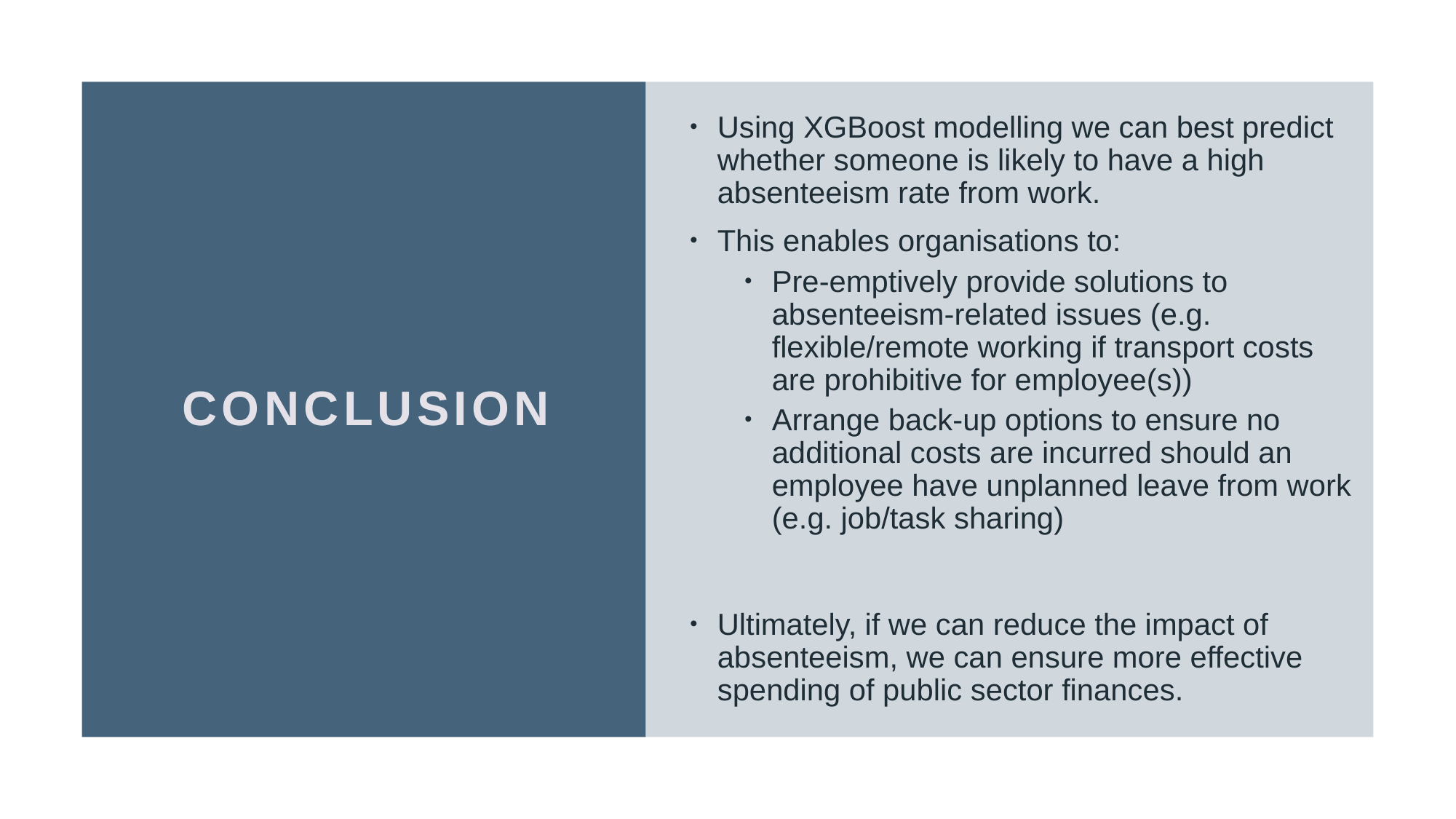

Using XGBoost modelling we can best predict whether someone is likely to have a high absenteeism rate from work.
This enables organisations to:
Pre-emptively provide solutions to absenteeism-related issues (e.g. flexible/remote working if transport costs are prohibitive for employee(s))
Arrange back-up options to ensure no additional costs are incurred should an employee have unplanned leave from work (e.g. job/task sharing)

Ultimately, if we can reduce the impact of absenteeism, we can ensure more effective spending of public sector finances.

# Conclusion